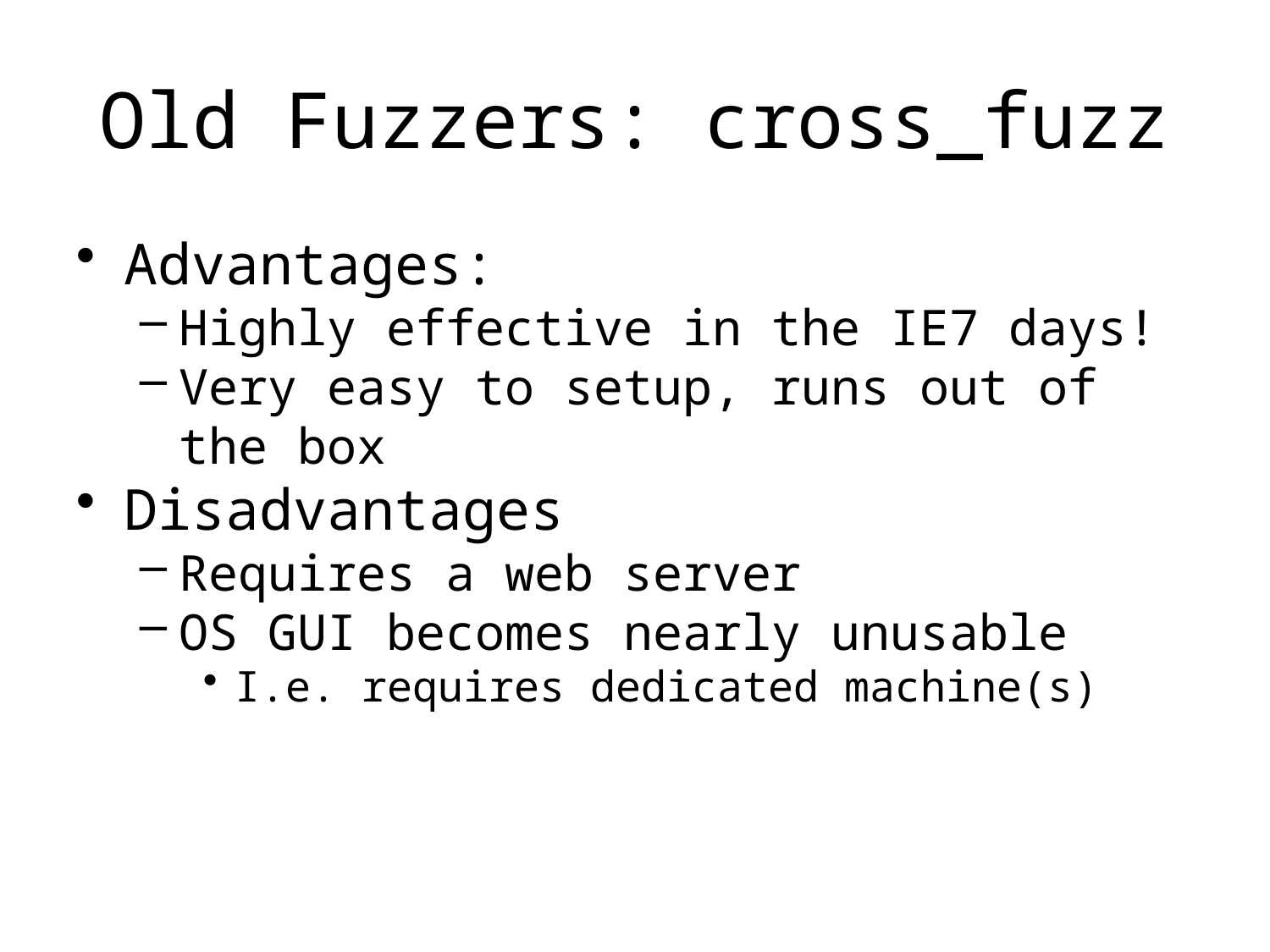

# Old Fuzzers: cross_fuzz
Advantages:
Highly effective in the IE7 days!
Very easy to setup, runs out of the box
Disadvantages
Requires a web server
OS GUI becomes nearly unusable
I.e. requires dedicated machine(s)